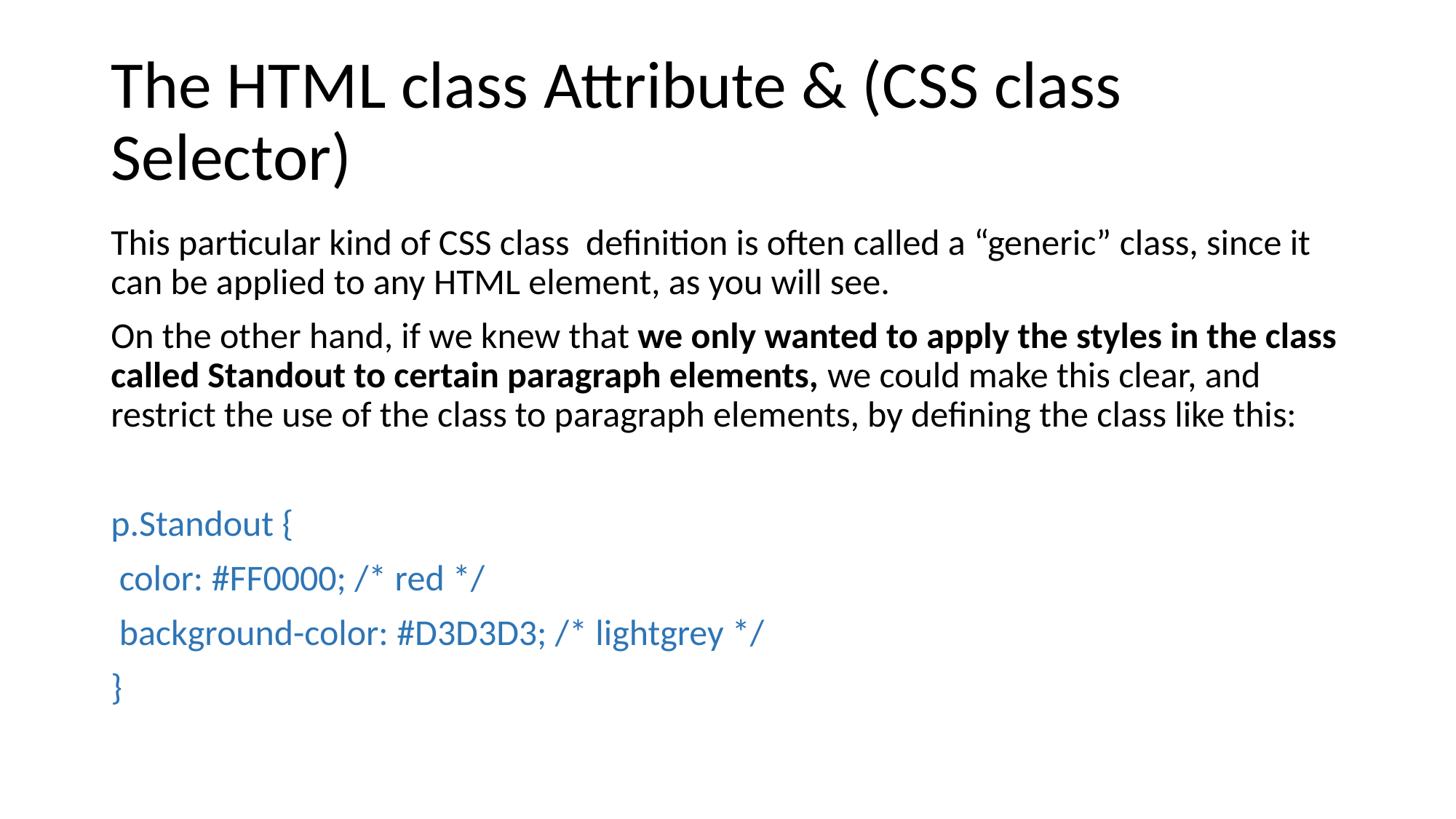

# The HTML class Attribute & (CSS class Selector)
This particular kind of CSS class  definition is often called a “generic” class, since it can be applied to any HTML element, as you will see.
On the other hand, if we knew that we only wanted to apply the styles in the class called Standout to certain paragraph elements, we could make this clear, and restrict the use of the class to paragraph elements, by defining the class like this:

p.Standout {
 color: #FF0000; /* red */
 background-color: #D3D3D3; /* lightgrey */
}